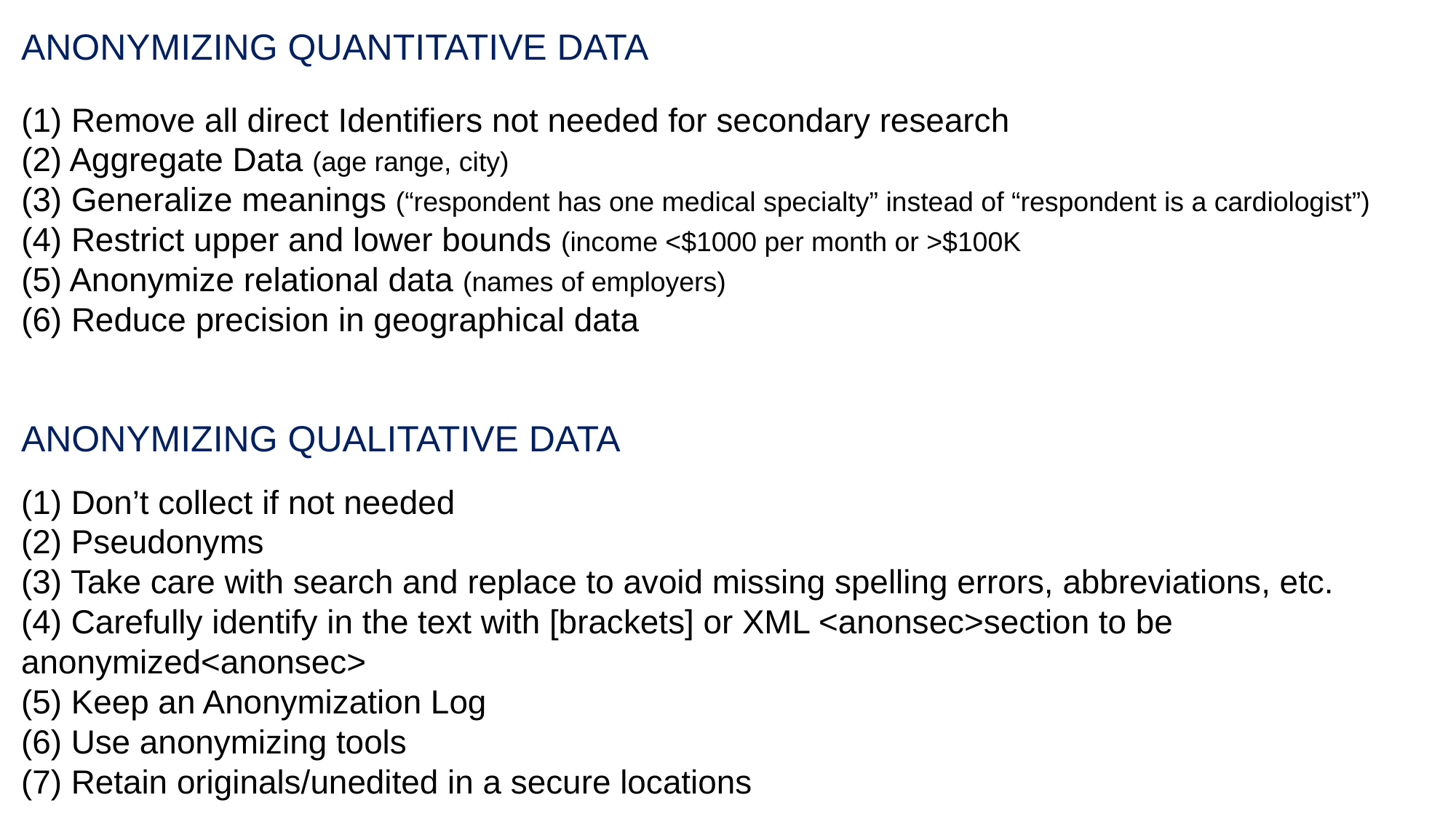

ANONYMIZING QUANTITATIVE DATA

(1) Remove all direct Identifiers not needed for secondary research
(2) Aggregate Data (age range, city)
(3) Generalize meanings (“respondent has one medical specialty” instead of “respondent is a cardiologist”)
(4) Restrict upper and lower bounds (income <$1000 per month or >$100K
(5) Anonymize relational data (names of employers)
(6) Reduce precision in geographical data
ANONYMIZING QUALITATIVE DATA

(1) Don’t collect if not needed
(2) Pseudonyms
(3) Take care with search and replace to avoid missing spelling errors, abbreviations, etc.
(4) Carefully identify in the text with [brackets] or XML <anonsec>section to be anonymized<anonsec>
(5) Keep an Anonymization Log
(6) Use anonymizing tools
(7) Retain originals/unedited in a secure locations